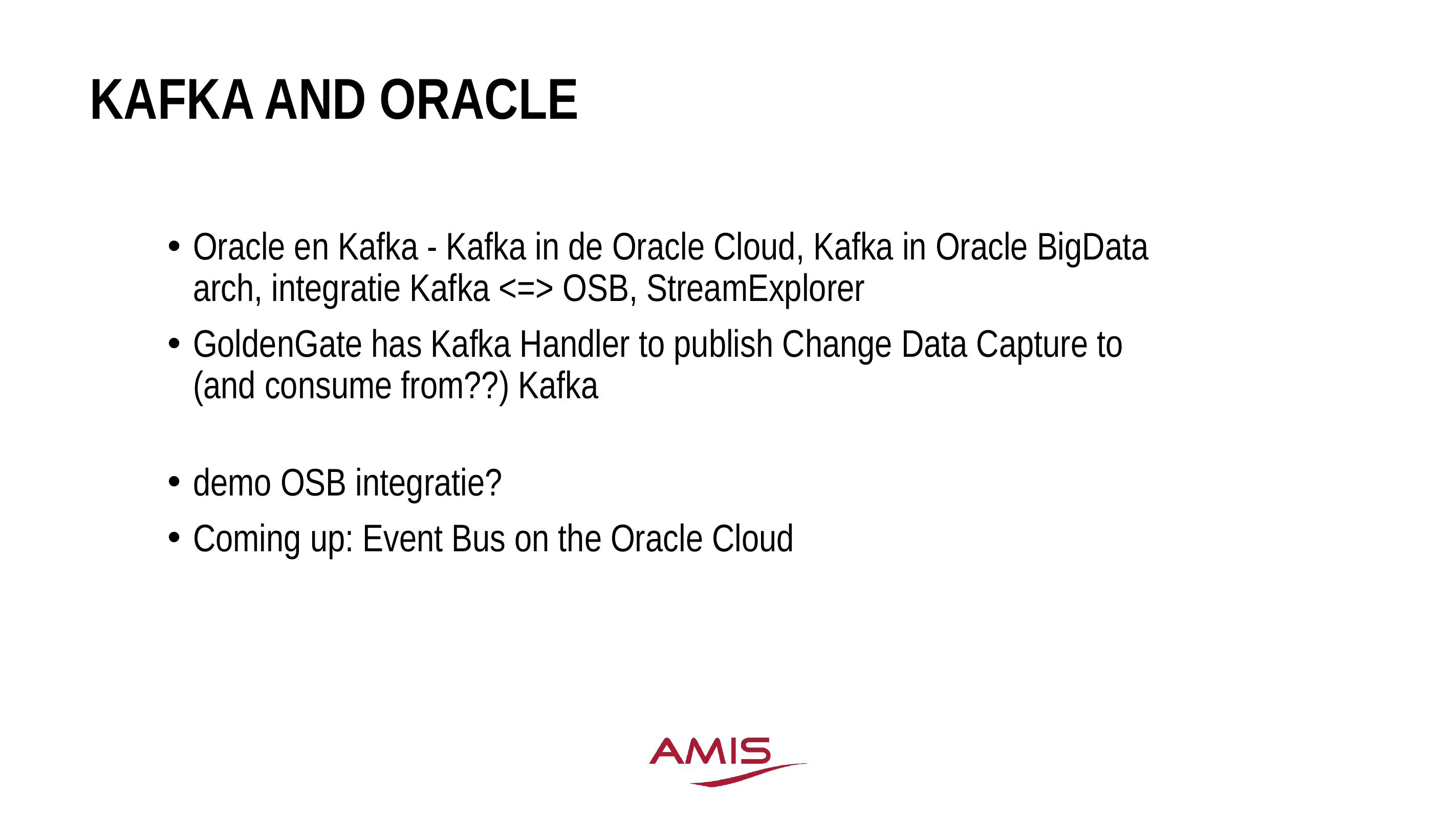

# Kafka and Oracle
Oracle en Kafka - Kafka in de Oracle Cloud, Kafka in Oracle BigData arch, integratie Kafka <=> OSB, StreamExplorer
GoldenGate has Kafka Handler to publish Change Data Capture to (and consume from??) Kafka
demo OSB integratie?
Coming up: Event Bus on the Oracle Cloud